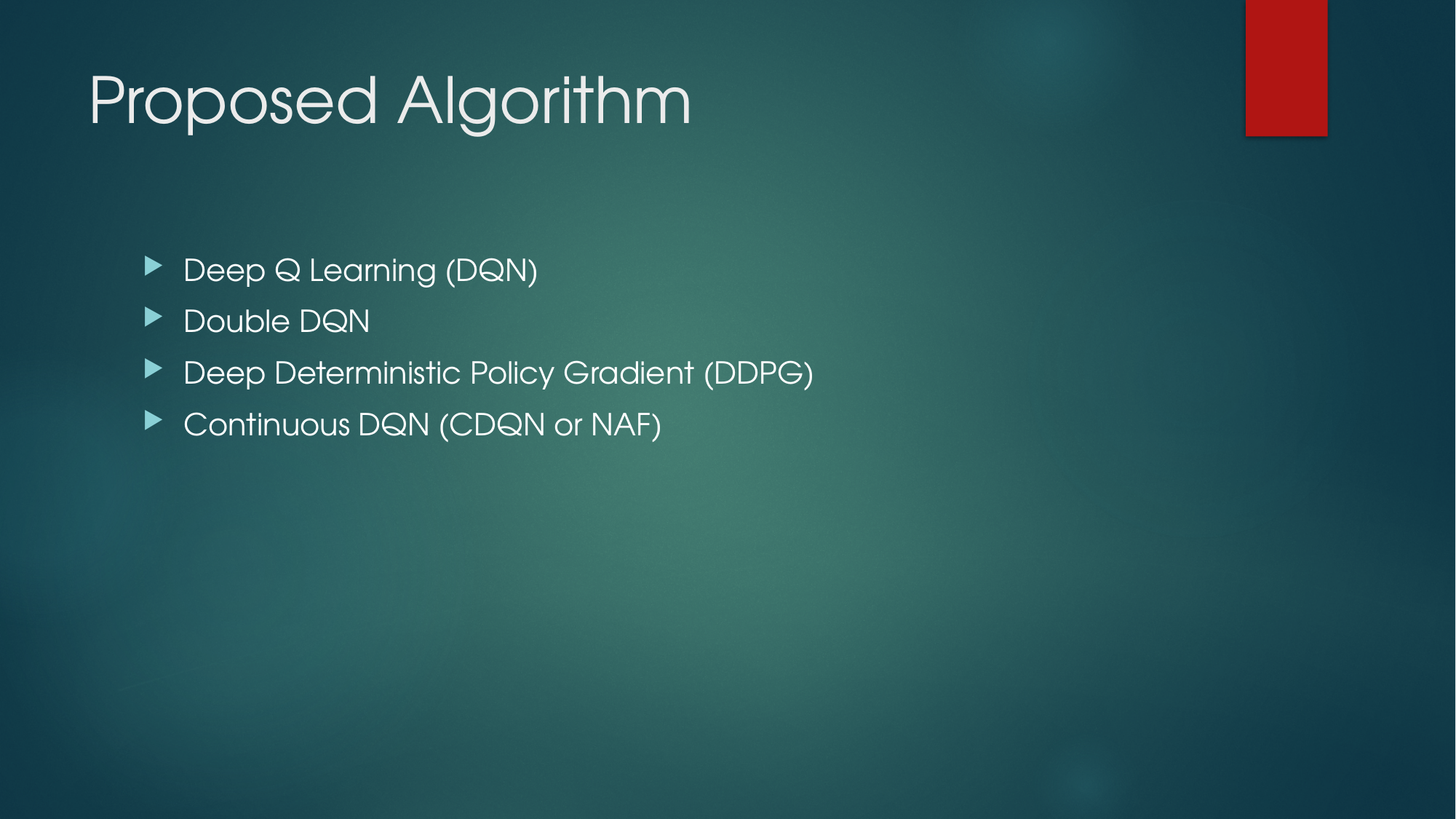

# Proposed Algorithm
Deep Q Learning (DQN)
Double DQN
Deep Deterministic Policy Gradient (DDPG)
Continuous DQN (CDQN or NAF)